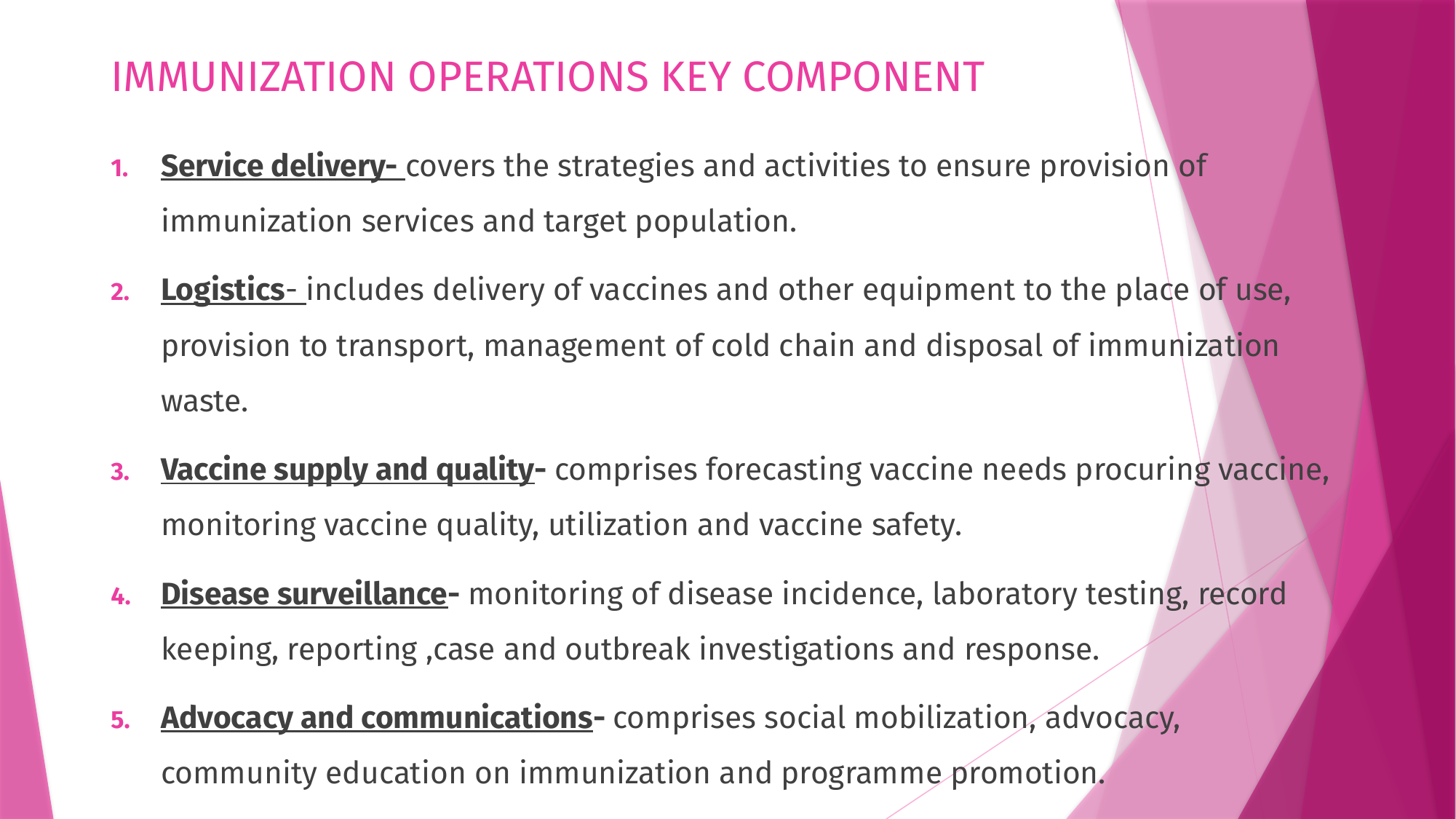

# IMMUNIZATION OPERATIONS KEY COMPONENT
Service delivery- covers the strategies and activities to ensure provision of immunization services and target population.
Logistics- includes delivery of vaccines and other equipment to the place of use, provision to transport, management of cold chain and disposal of immunization waste.
Vaccine supply and quality- comprises forecasting vaccine needs procuring vaccine, monitoring vaccine quality, utilization and vaccine safety.
Disease surveillance- monitoring of disease incidence, laboratory testing, record keeping, reporting ,case and outbreak investigations and response.
Advocacy and communications- comprises social mobilization, advocacy, community education on immunization and programme promotion.